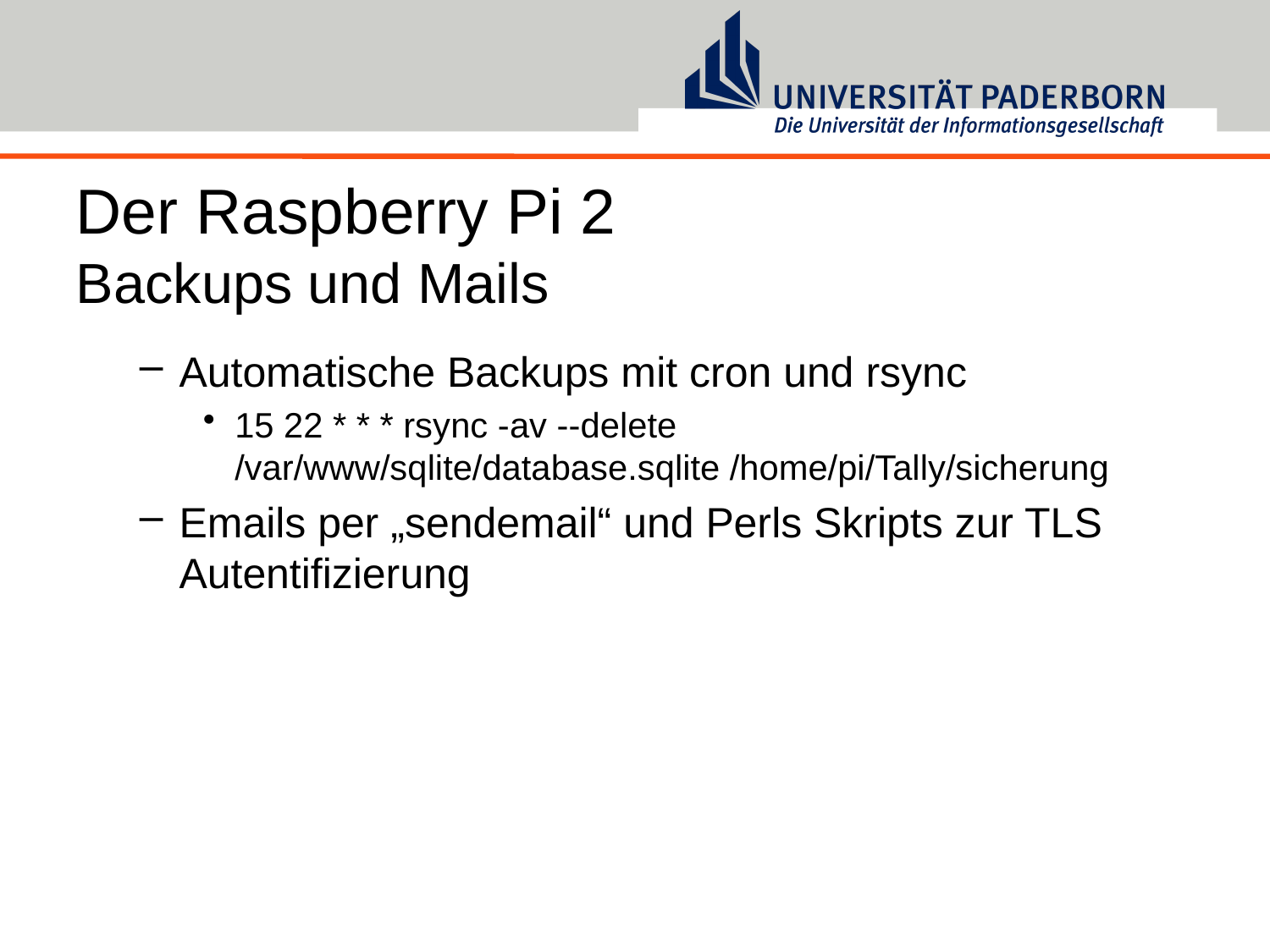

# Der Raspberry Pi 2 Backups und Mails
Automatische Backups mit cron und rsync
15 22 * * * rsync -av --delete /var/www/sqlite/database.sqlite /home/pi/Tally/sicherung
Emails per „sendemail“ und Perls Skripts zur TLS Autentifizierung